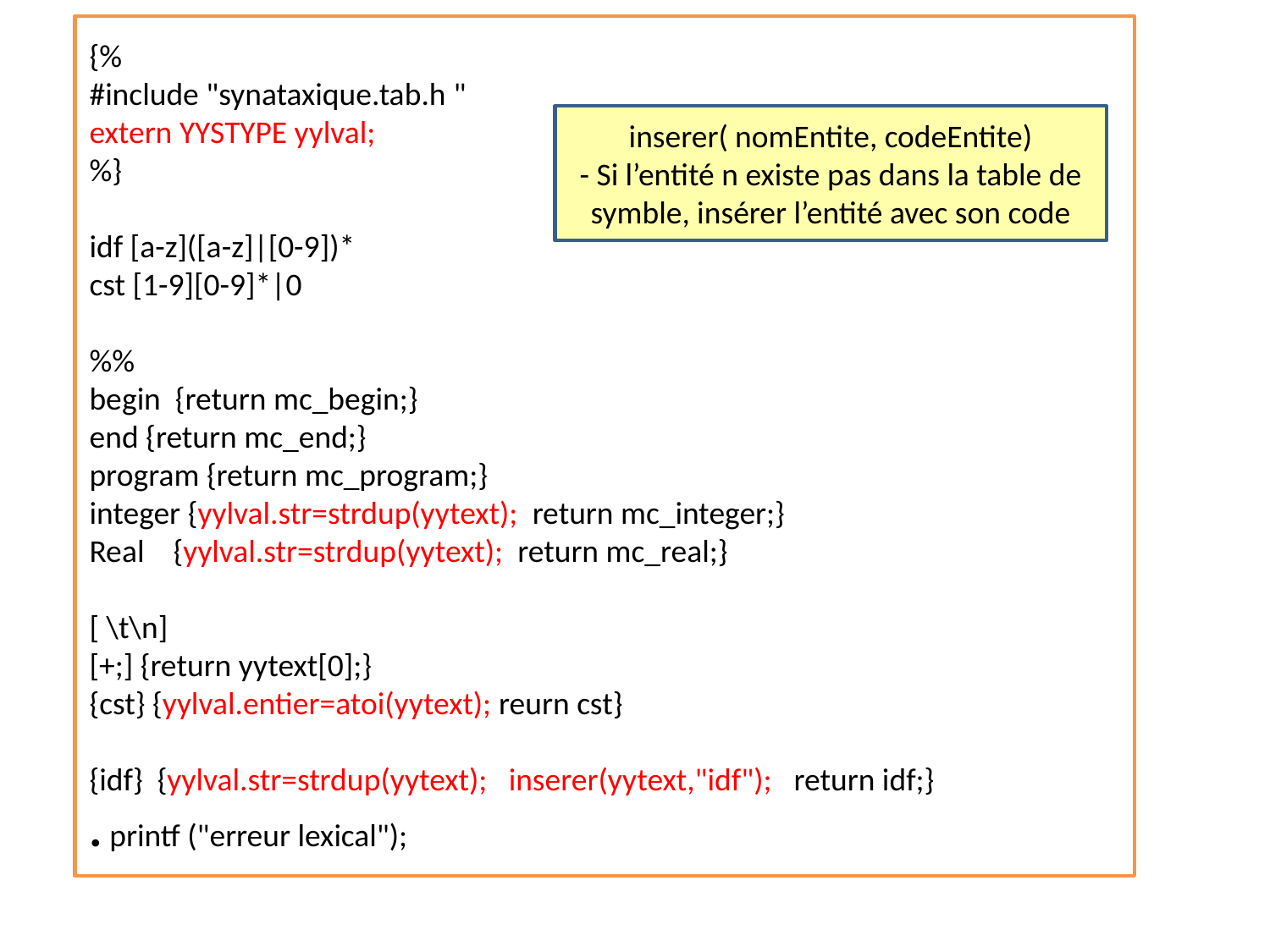

{%
#include "synataxique.tab.h "
extern YYSTYPE yylval;
%}

idf [a-z]([a-z]|[0-9])*
cst [1-9][0-9]*|0

%%
begin  {return mc_begin;}
end {return mc_end;}
program {return mc_program;}
integer {yylval.str=strdup(yytext);  return mc_integer;}
Real    {yylval.str=strdup(yytext);  return mc_real;}

[ \t\n]
[+;] {return yytext[0];}
{cst} {yylval.entier=atoi(yytext); reurn cst}

{idf}  {yylval.str=strdup(yytext);   inserer(yytext,"idf");   return idf;}
. printf ("erreur lexical");

inserer( nomEntite, codeEntite)
- Si l’entité n existe pas dans la table de symble, insérer l’entité avec son code